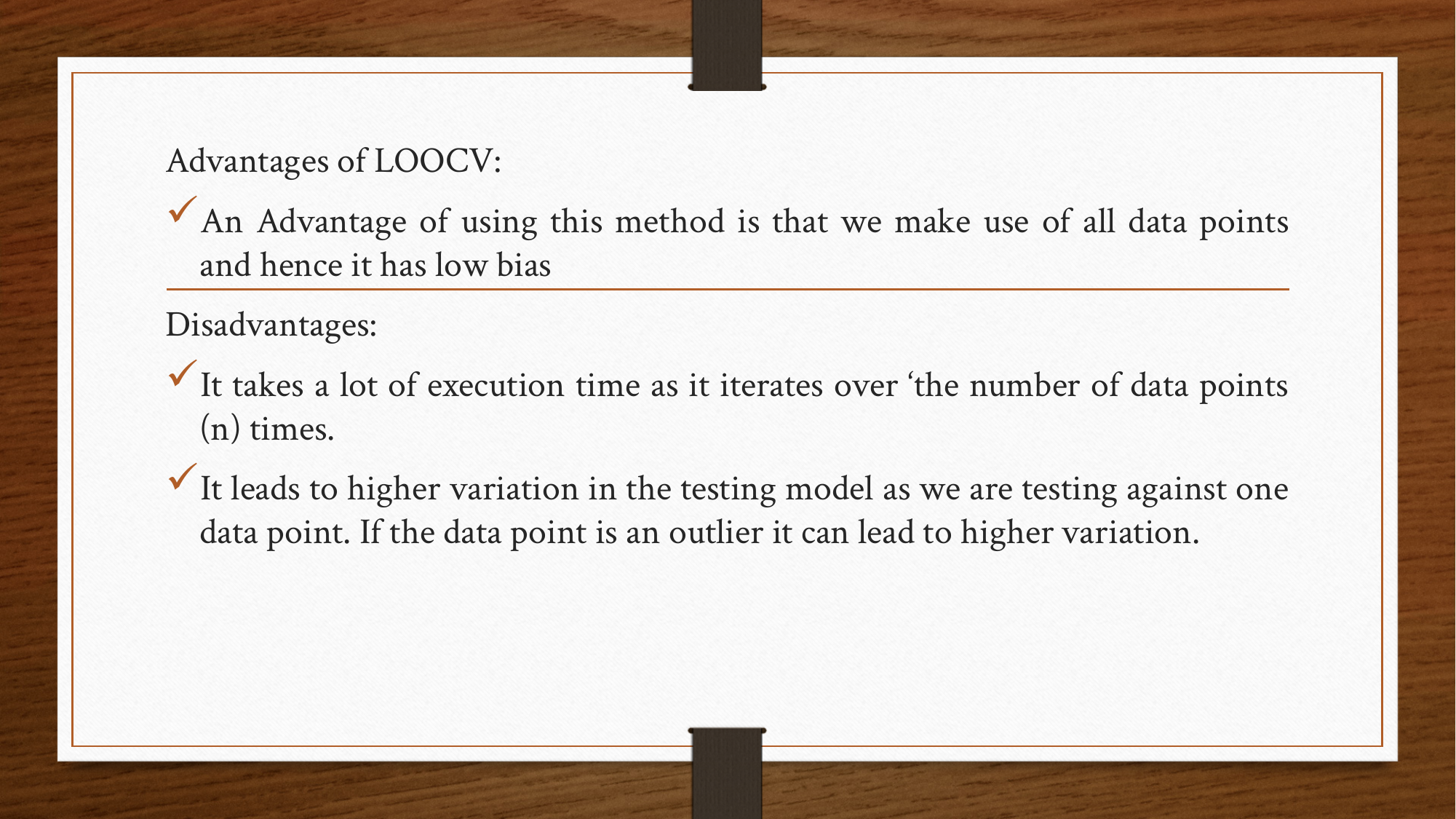

Advantages of LOOCV:
An Advantage of using this method is that we make use of all data points and hence it has low bias
Disadvantages:
It takes a lot of execution time as it iterates over ‘the number of data points (n) times.
It leads to higher variation in the testing model as we are testing against one data point. If the data point is an outlier it can lead to higher variation.